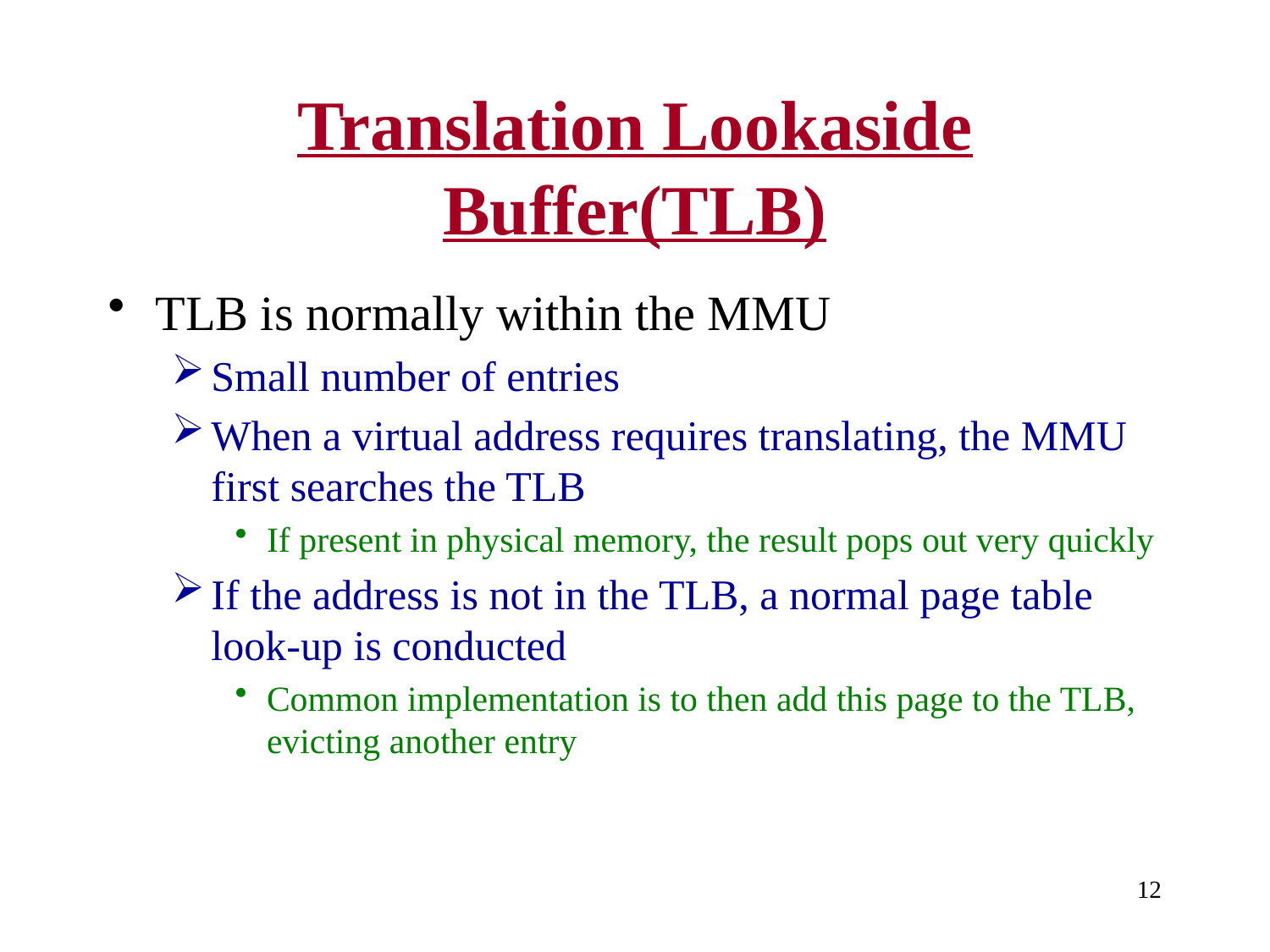

# Translation Lookaside Buffer(TLB)
TLB is normally within the MMU
Small number of entries
When a virtual address requires translating, the MMU first searches the TLB
If present in physical memory, the result pops out very quickly
If the address is not in the TLB, a normal page table look-up is conducted
Common implementation is to then add this page to the TLB, evicting another entry
12